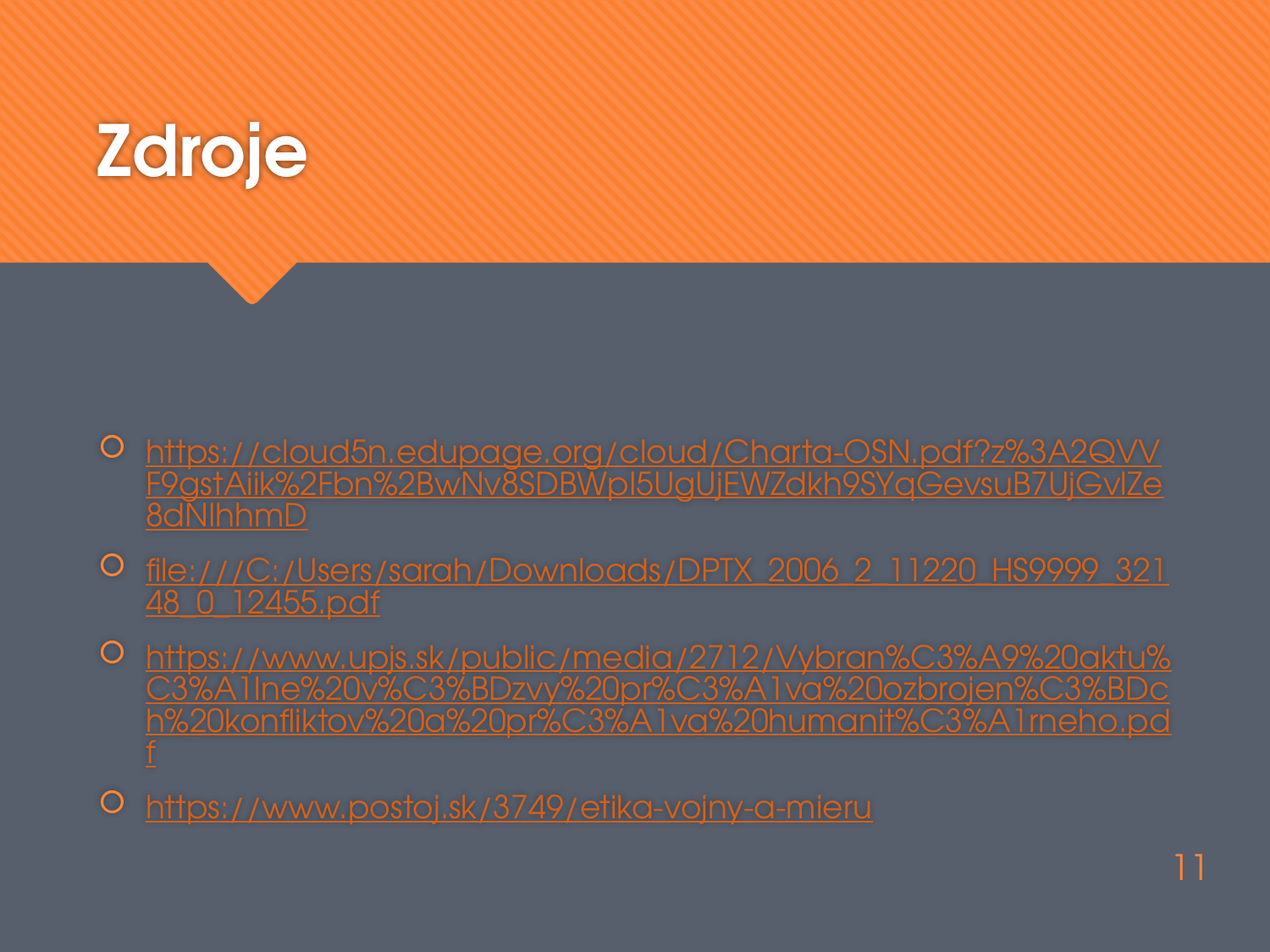

# Zdroje
https://cloud5n.edupage.org/cloud/Charta-OSN.pdf?z%3A2QVVF9gstAiik%2Fbn%2BwNv8SDBWpI5UgUjEWZdkh9SYqGevsuB7UjGvlZe8dNIhhmD
file:///C:/Users/sarah/Downloads/DPTX_2006_2_11220_HS9999_32148_0_12455.pdf
https://www.upjs.sk/public/media/2712/Vybran%C3%A9%20aktu%C3%A1lne%20v%C3%BDzvy%20pr%C3%A1va%20ozbrojen%C3%BDch%20konfliktov%20a%20pr%C3%A1va%20humanit%C3%A1rneho.pdf
https://www.postoj.sk/3749/etika-vojny-a-mieru

11